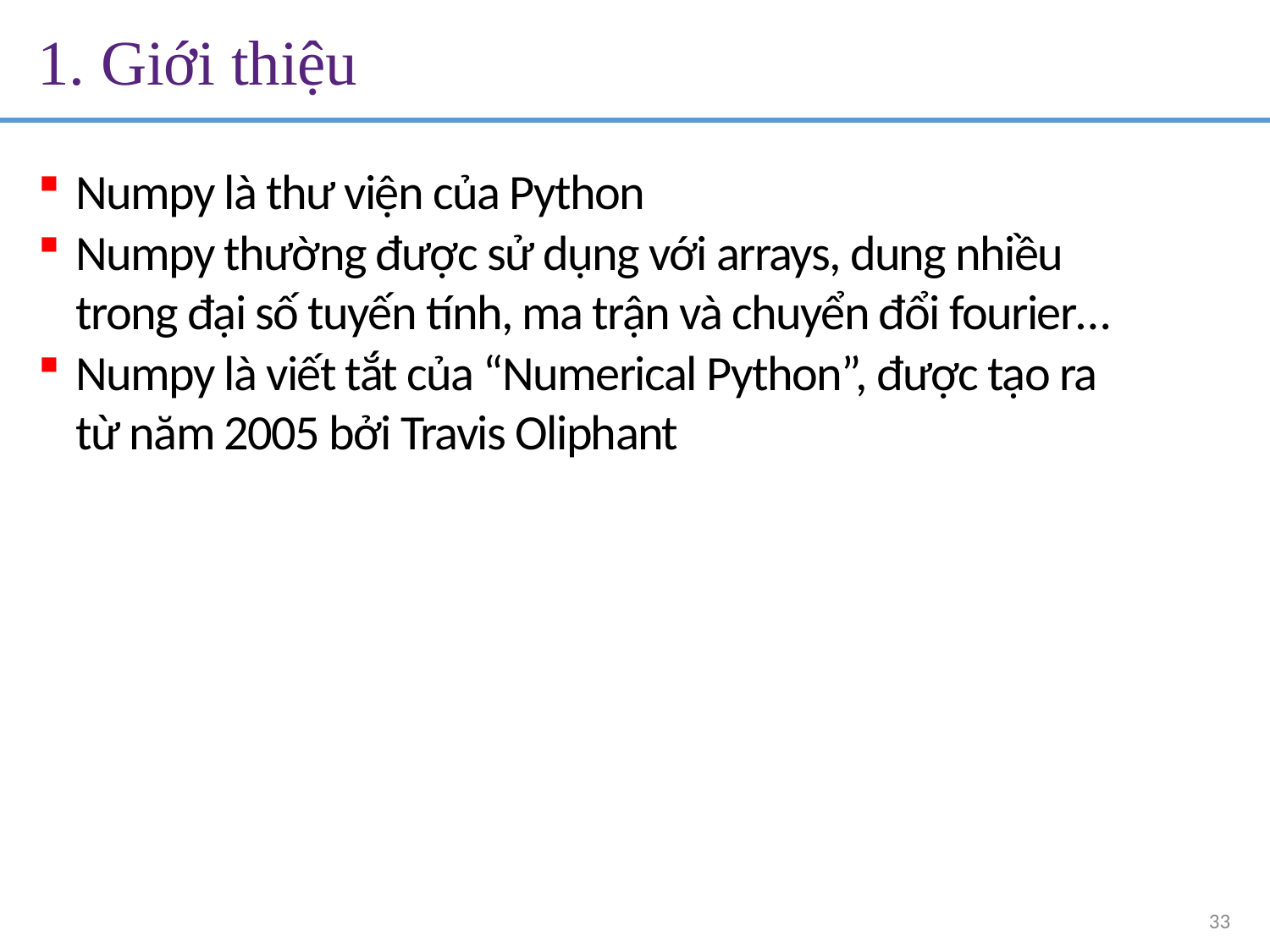

# 1. Giới thiệu
Numpy là thư viện của Python
Numpy thường được sử dụng với arrays, dung nhiều trong đại số tuyến tính, ma trận và chuyển đổi fourier…
Numpy là viết tắt của “Numerical Python”, được tạo ra từ năm 2005 bởi Travis Oliphant

3
3